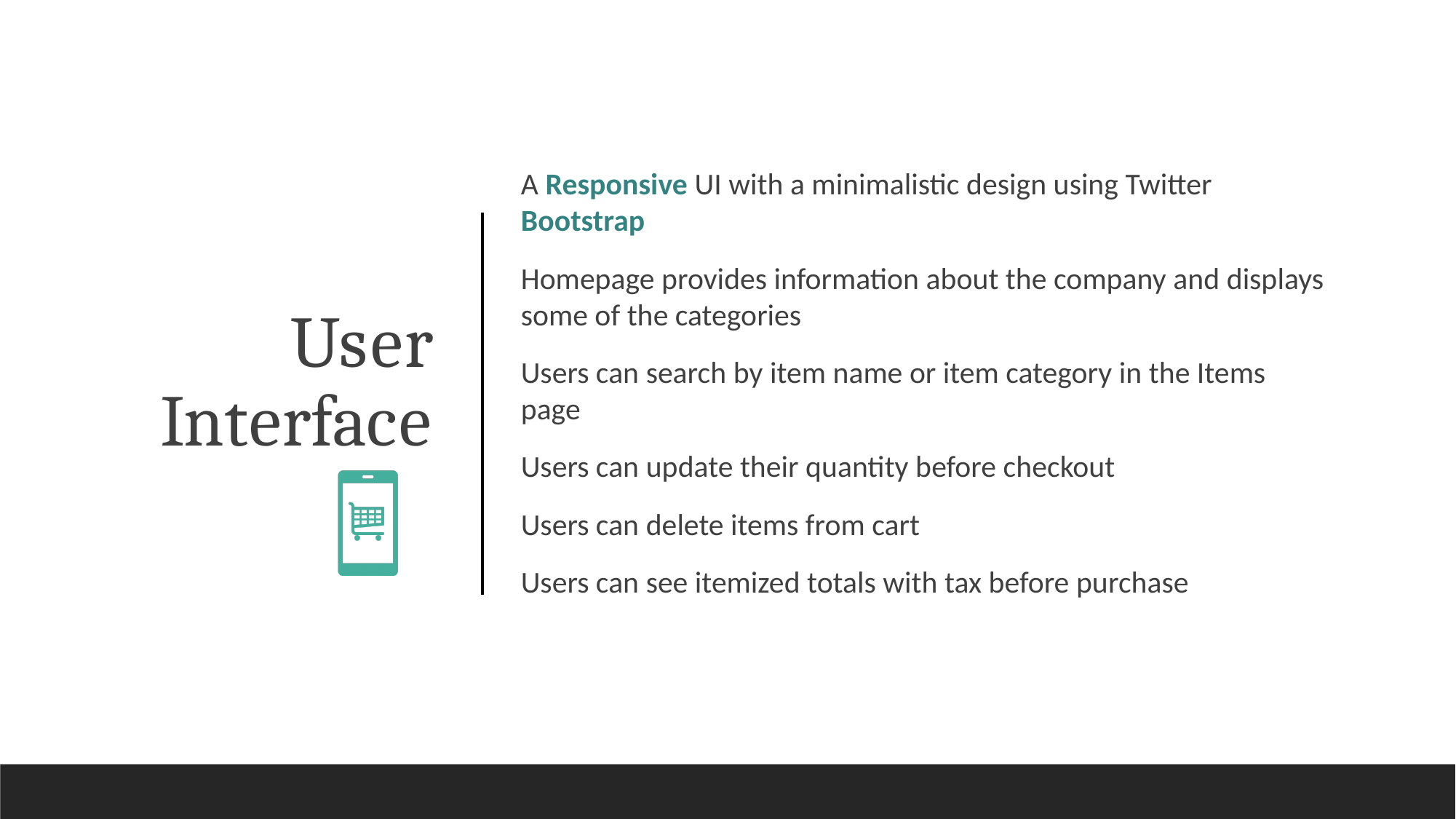

A Responsive UI with a minimalistic design using Twitter Bootstrap
Homepage provides information about the company and displays some of the categories
Users can search by item name or item category in the Items page
Users can update their quantity before checkout
Users can delete items from cart
Users can see itemized totals with tax before purchase
# User Interface